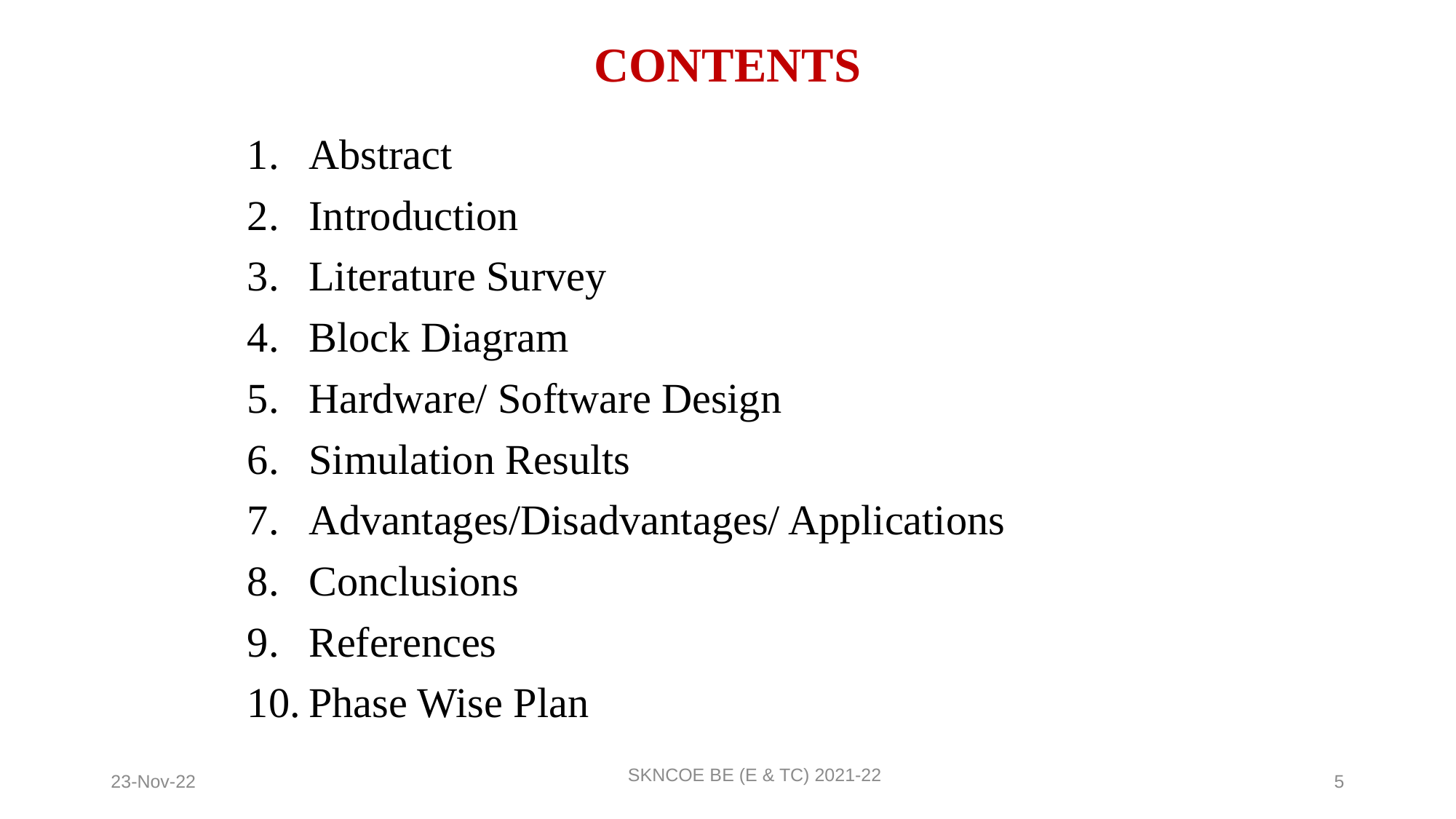

# CONTENTS
Abstract
Introduction
Literature Survey
Block Diagram
Hardware/ Software Design
Simulation Results
Advantages/Disadvantages/ Applications
Conclusions
References
Phase Wise Plan
SKNCOE BE (E & TC) 2021-22
23-Nov-22
5